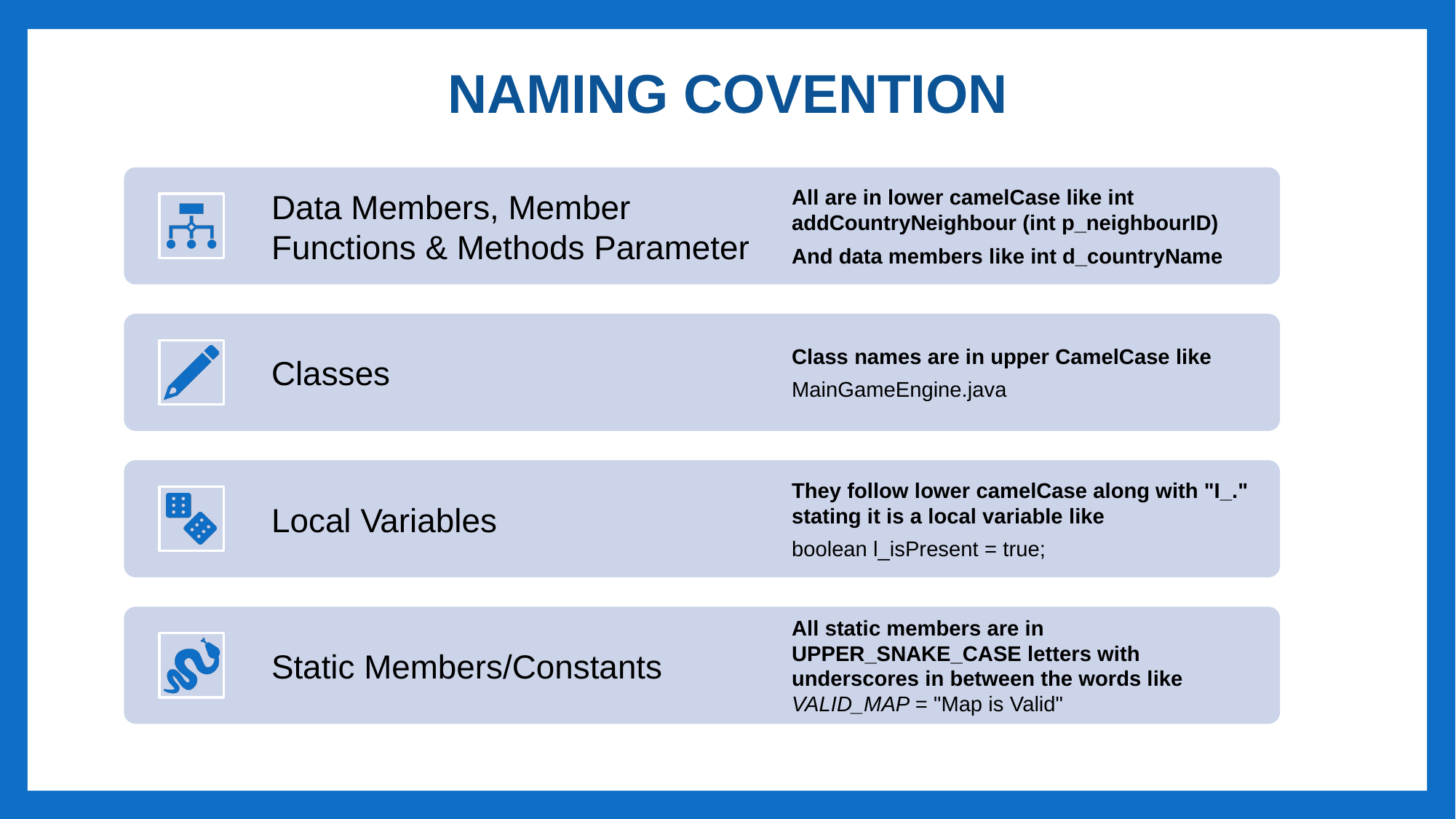

NAMING COVENTION
Data Members, Member Functions & Methods Parameter
All are in lower camelCase like int addCountryNeighbour (int p_neighbourID)
And data members like int d_countryName
Classes
Class names are in upper CamelCase like
MainGameEngine.java
Local Variables
They follow lower camelCase along with "I_." stating it is a local variable like
boolean l_isPresent = true;
Static Members/Constants
All static members are in UPPER_SNAKE_CASE letters with underscores in between the words like VALID_MAP = "Map is Valid"